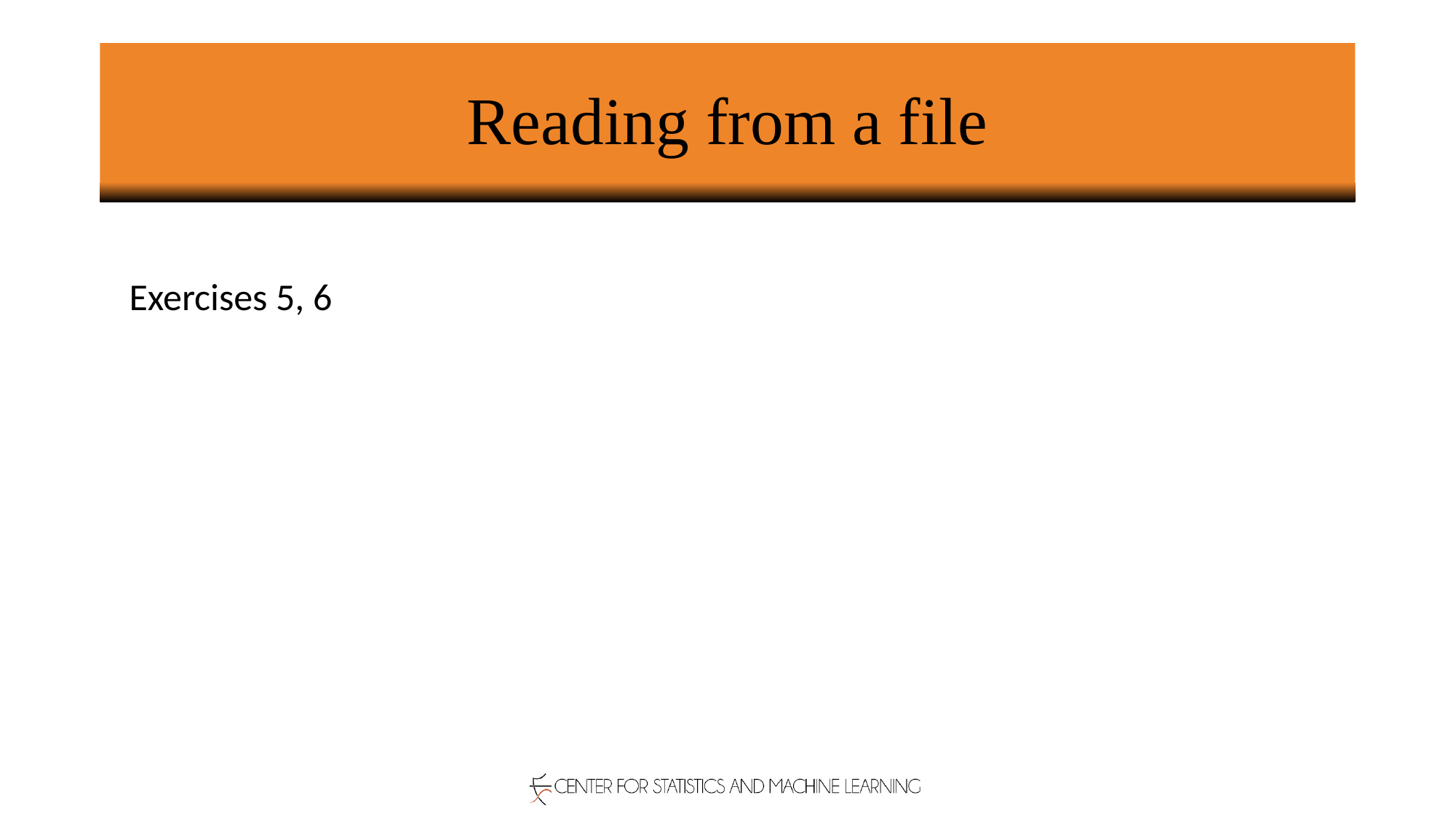

# Reading from a file
Exercises 5, 6